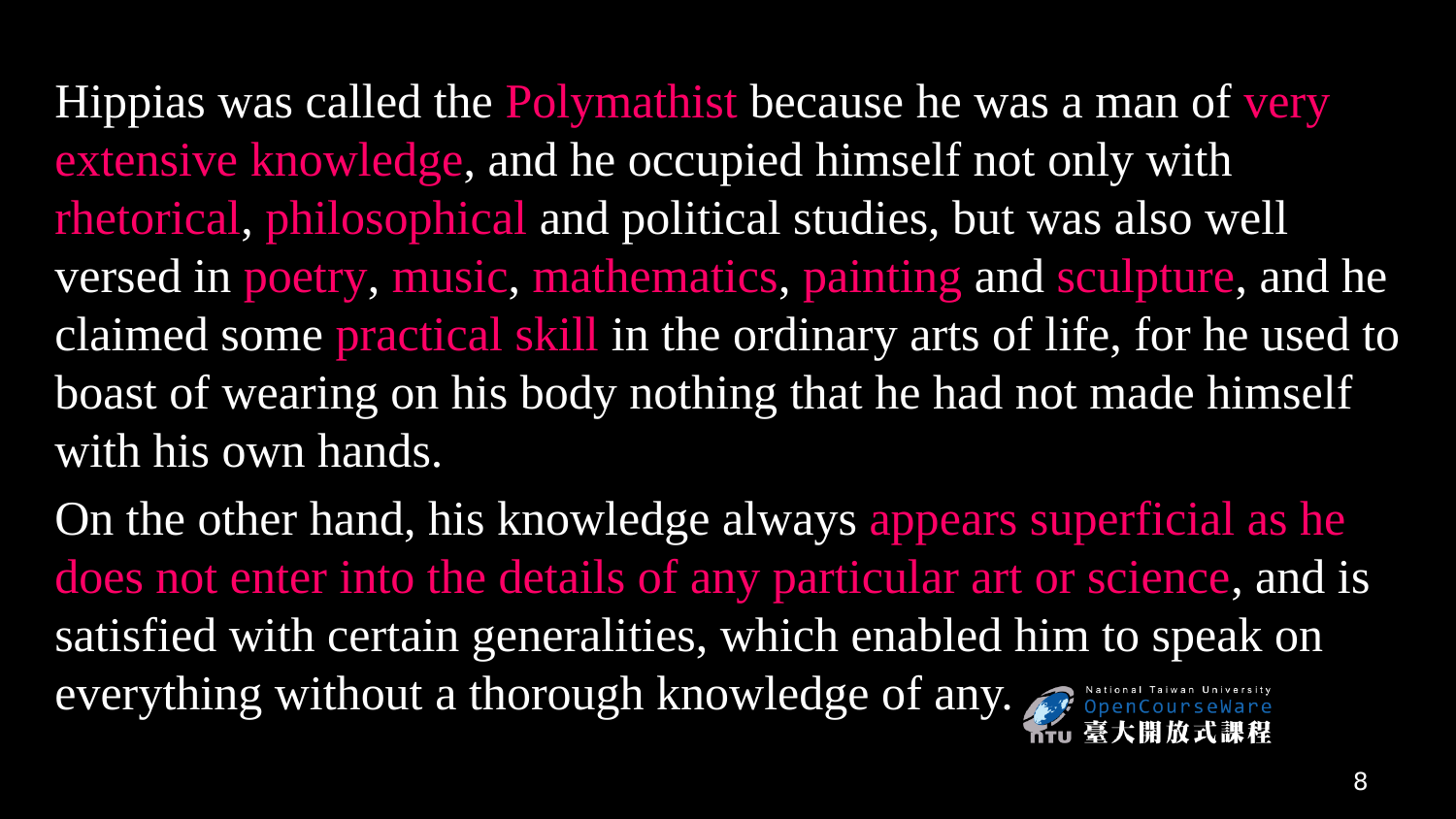

Hippias was called the Polymathist because he was a man of very extensive knowledge, and he occupied himself not only with rhetorical, philosophical and political studies, but was also well versed in poetry, music, mathematics, painting and sculpture, and he claimed some practical skill in the ordinary arts of life, for he used to boast of wearing on his body nothing that he had not made himself with his own hands.
On the other hand, his knowledge always appears superficial as he does not enter into the details of any particular art or science, and is satisfied with certain generalities, which enabled him to speak on everything without a thorough knowledge of any.

8